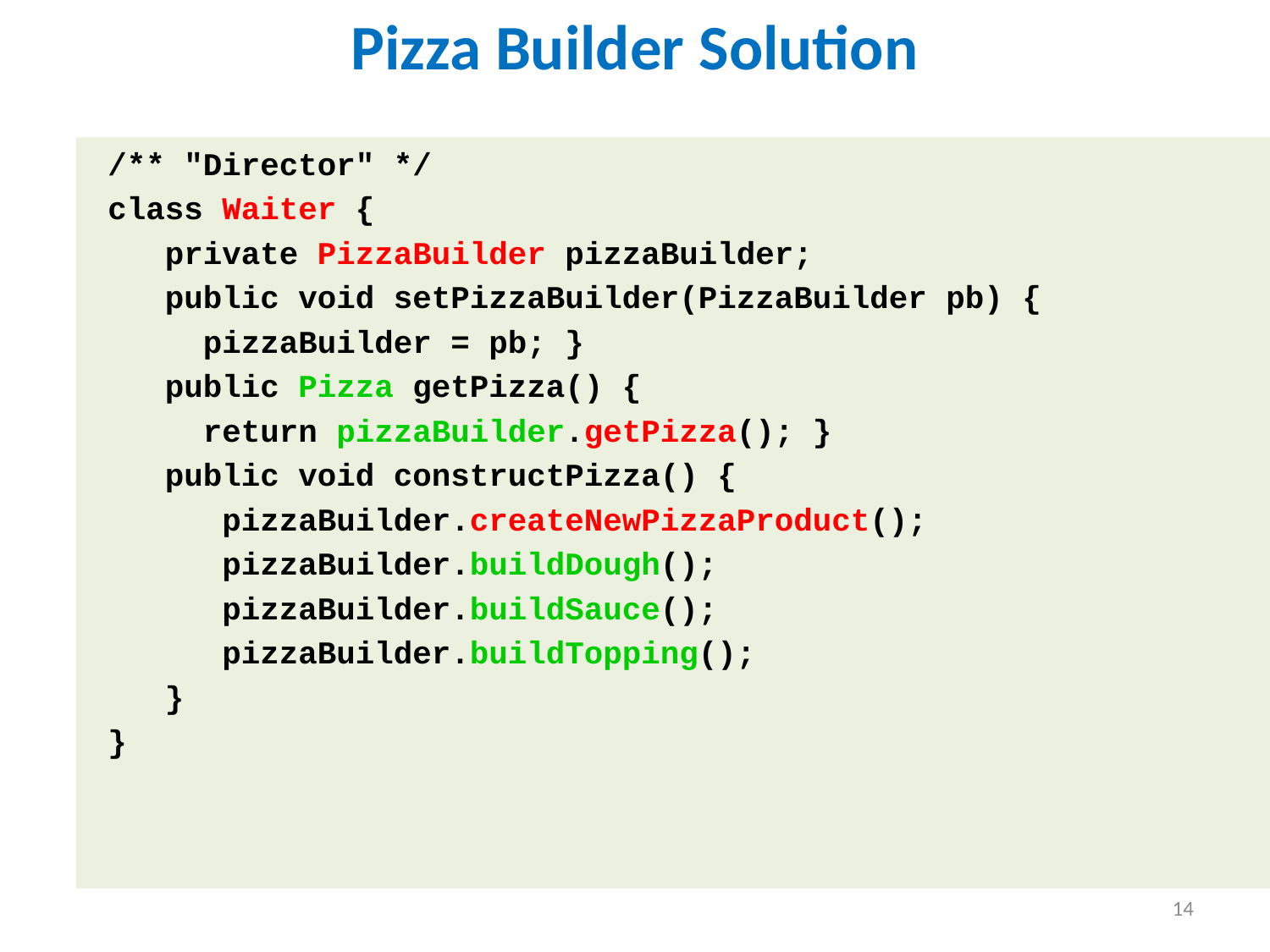

Pizza Builder Solution
 /** "Director" */
 class Waiter {
    private PizzaBuilder pizzaBuilder;
    public void setPizzaBuilder(PizzaBuilder pb) {
      pizzaBuilder = pb; }
    public Pizza getPizza() {
      return pizzaBuilder.getPizza(); }
    public void constructPizza() {
       pizzaBuilder.createNewPizzaProduct();
       pizzaBuilder.buildDough();
       pizzaBuilder.buildSauce();
       pizzaBuilder.buildTopping();
    }
 }
14